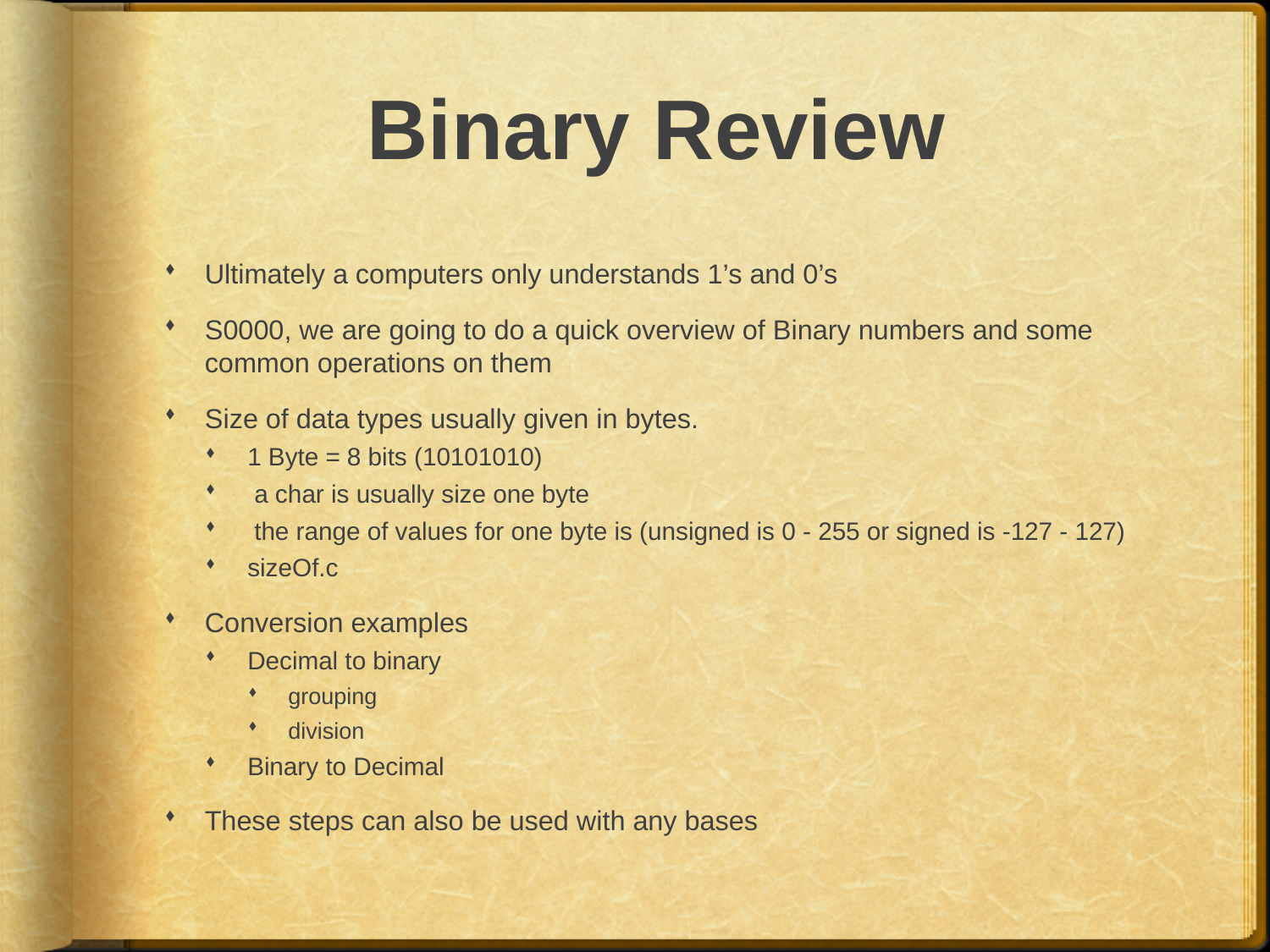

# Binary Review
Ultimately a computers only understands 1’s and 0’s
S0000, we are going to do a quick overview of Binary numbers and some common operations on them
Size of data types usually given in bytes.
1 Byte = 8 bits (10101010)
 a char is usually size one byte
 the range of values for one byte is (unsigned is 0 - 255 or signed is -127 - 127)
sizeOf.c
Conversion examples
Decimal to binary
grouping
division
Binary to Decimal
These steps can also be used with any bases